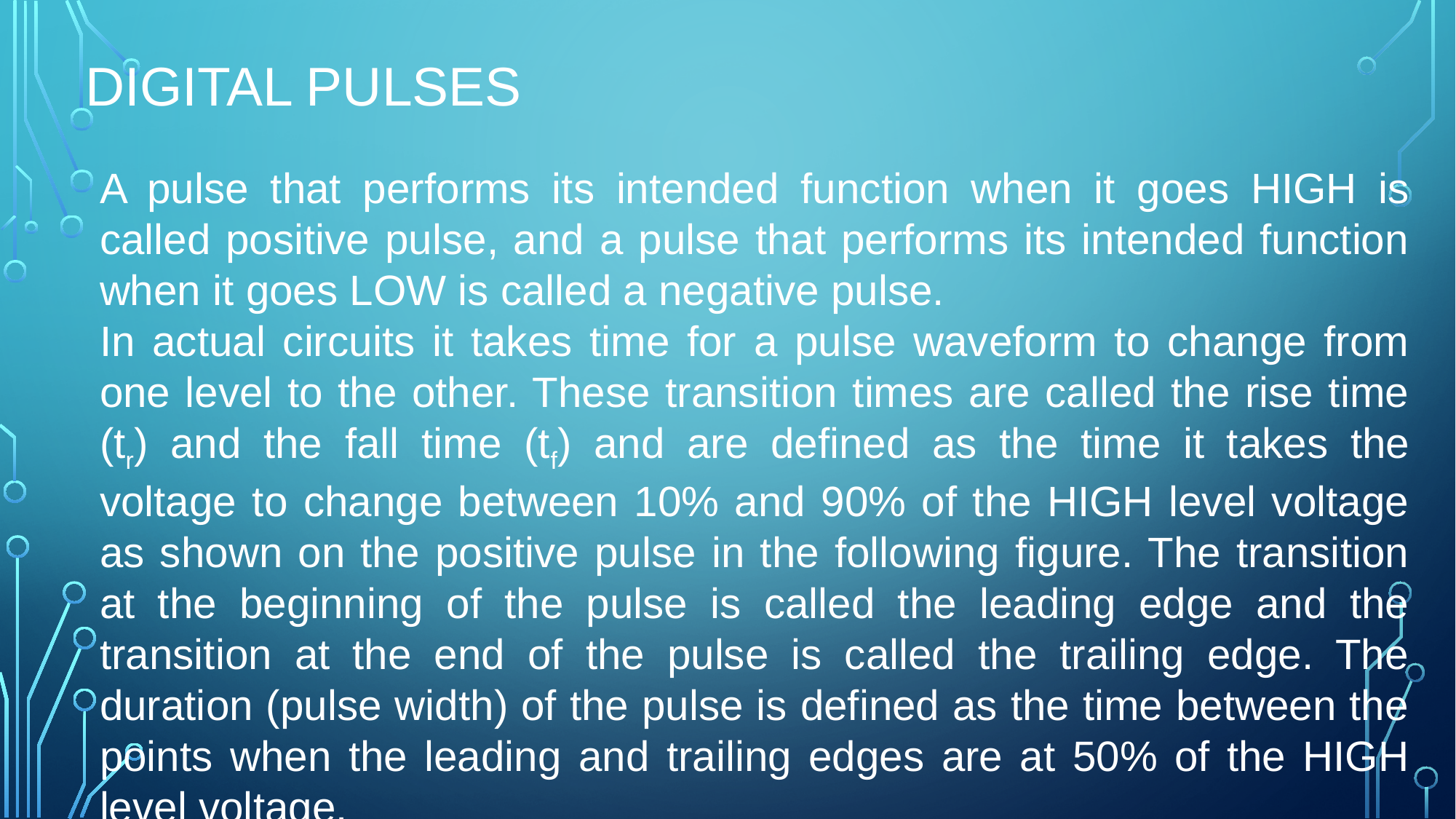

# Digital Pulses
A pulse that performs its intended function when it goes HIGH is called positive pulse, and a pulse that performs its intended function when it goes LOW is called a negative pulse.
In actual circuits it takes time for a pulse waveform to change from one level to the other. These transition times are called the rise time (tr) and the fall time (tf) and are defined as the time it takes the voltage to change between 10% and 90% of the HIGH level voltage as shown on the positive pulse in the following figure. The transition at the beginning of the pulse is called the leading edge and the transition at the end of the pulse is called the trailing edge. The duration (pulse width) of the pulse is defined as the time between the points when the leading and trailing edges are at 50% of the HIGH level voltage.